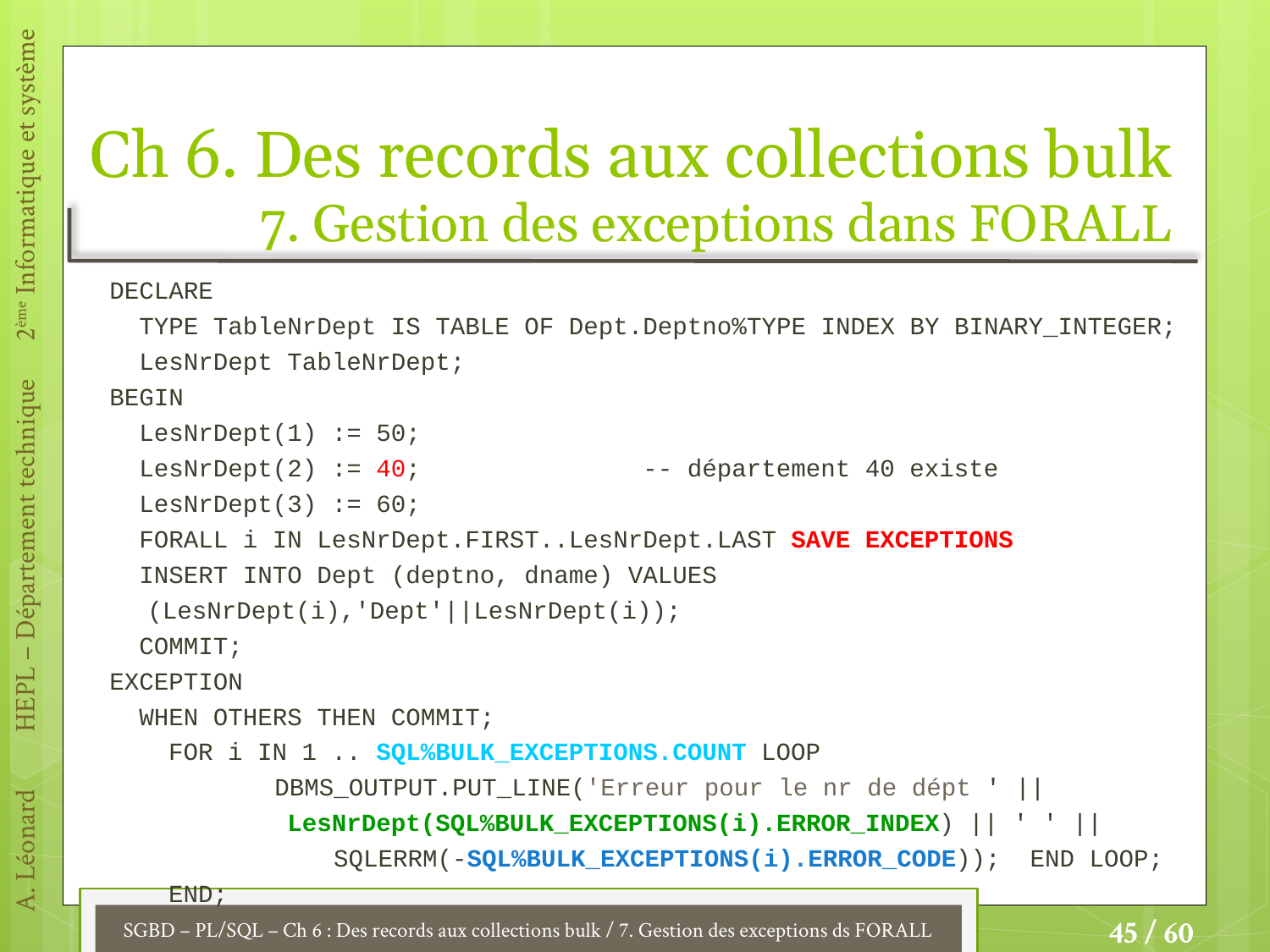

# Ch 6. Des records aux collections bulk 7. Gestion des exceptions dans FORALL
DECLARE
  TYPE TableNrDept IS TABLE OF Dept.Deptno%TYPE INDEX BY BINARY_INTEGER;
  LesNrDept TableNrDept;
BEGIN
  LesNrDept(1) := 50;
  LesNrDept(2) := 40;               -- département 40 existe
  LesNrDept(3) := 60;
  FORALL i IN LesNrDept.FIRST..LesNrDept.LAST SAVE EXCEPTIONS
  INSERT INTO Dept (deptno, dname) VALUES 				(LesNrDept(i),'Dept'||LesNrDept(i));
  COMMIT;
EXCEPTION
  WHEN OTHERS THEN COMMIT;
    FOR i IN 1 .. SQL%BULK_EXCEPTIONS.COUNT LOOP
   	DBMS_OUTPUT.PUT_LINE('Erreur pour le nr de dépt ' ||
            LesNrDept(SQL%BULK_EXCEPTIONS(i).ERROR_INDEX) || ' ' ||
   	    SQLERRM(-SQL%BULK_EXCEPTIONS(i).ERROR_CODE));  END LOOP;
    END;
SGBD – PL/SQL – Ch 6 : Des records aux collections bulk / 7. Gestion des exceptions ds FORALL